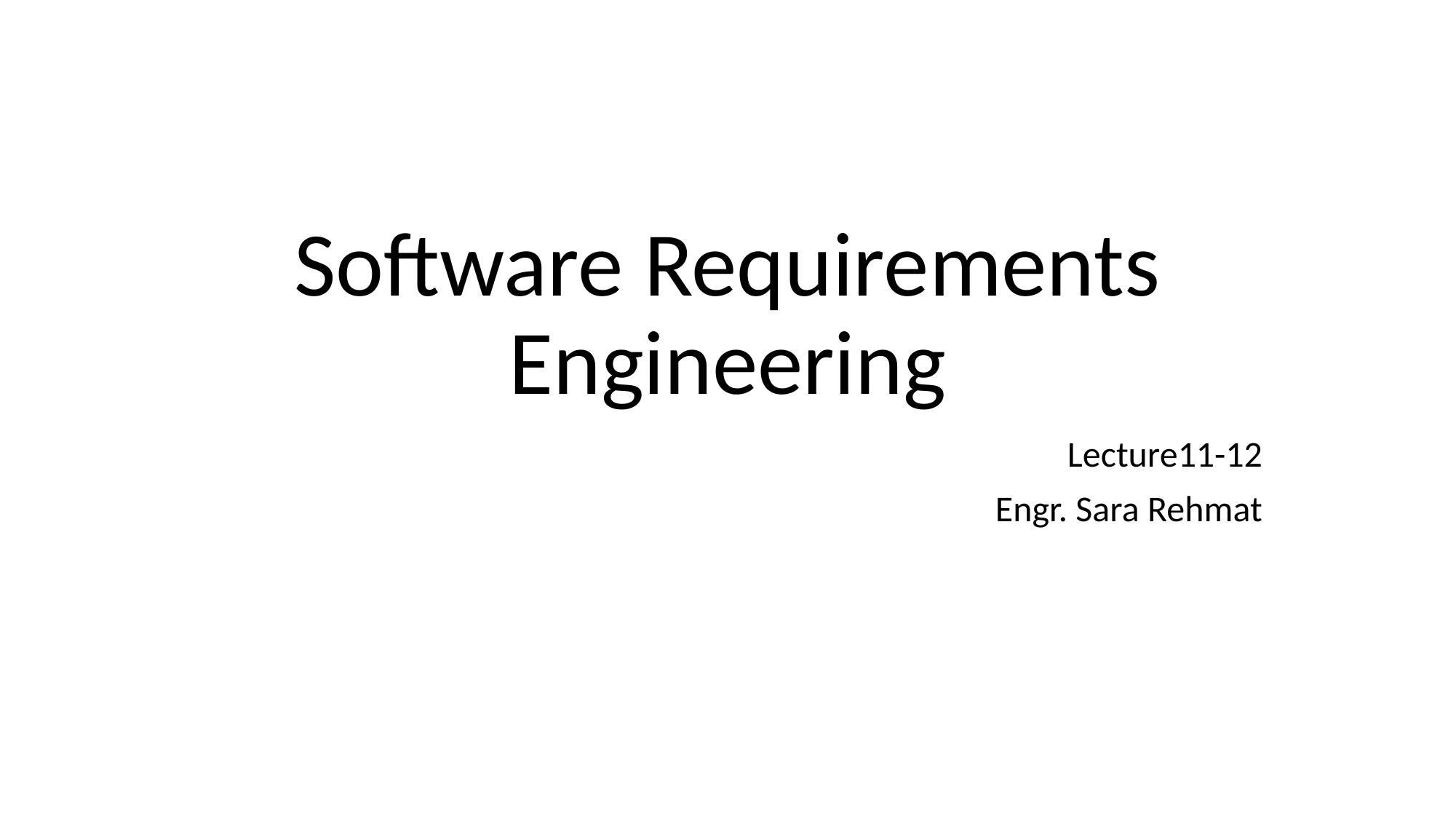

Software Requirements Engineering
Lecture11-12
Engr. Sara Rehmat